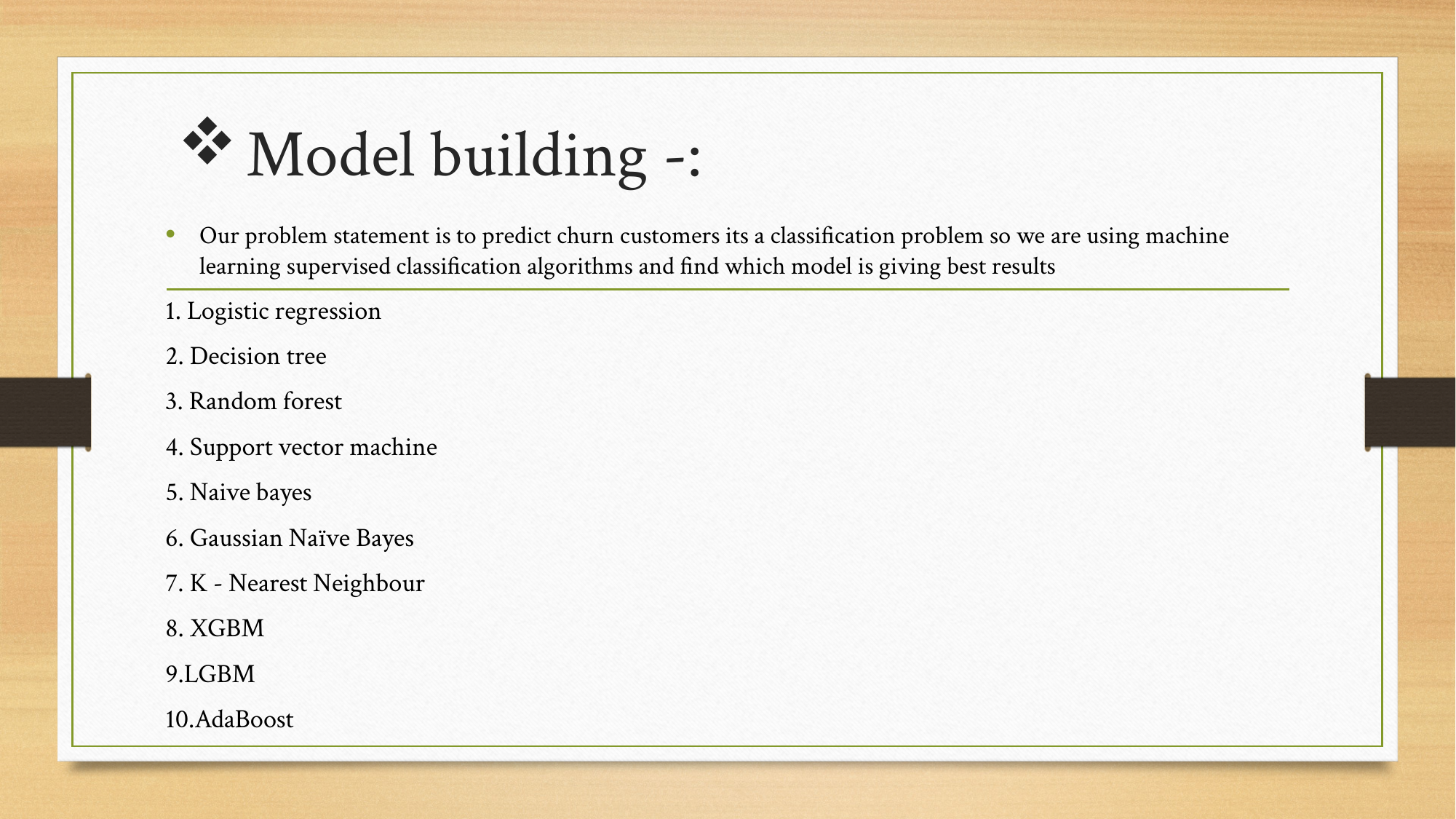

# Model building -:
Our problem statement is to predict churn customers its a classification problem so we are using machine learning supervised classification algorithms and find which model is giving best results
1. Logistic regression
2. Decision tree
3. Random forest
4. Support vector machine
5. Naive bayes
6. Gaussian Naïve Bayes
7. K - Nearest Neighbour
8. XGBM
9.LGBM
10.AdaBoost